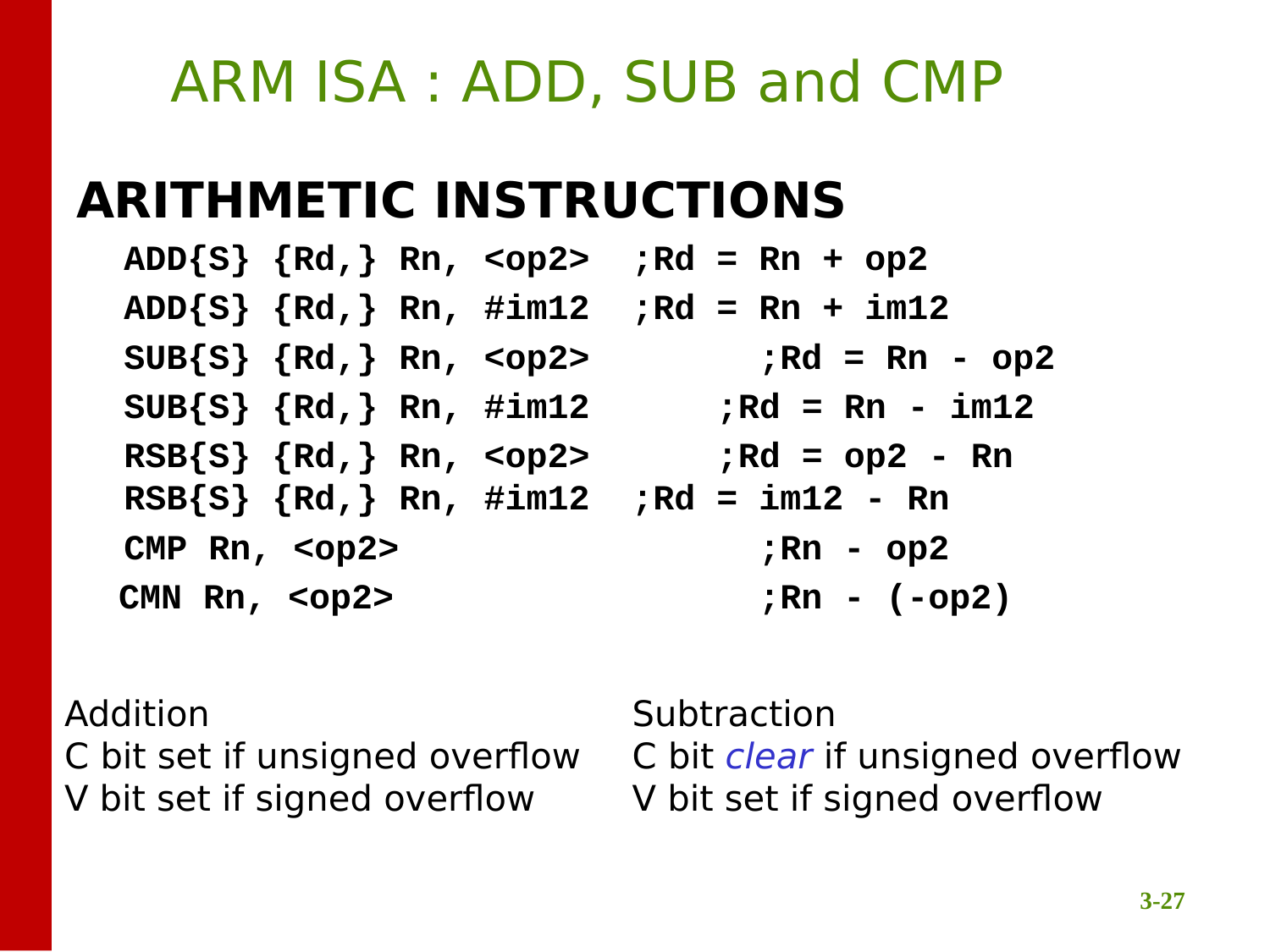

# ARM ISA : ADD, SUB and CMP
ARITHMETIC INSTRUCTIONS
	ADD{S} {Rd,} Rn, <op2>	;Rd = Rn + op2
	ADD{S} {Rd,} Rn, #im12	;Rd = Rn + im12
	SUB{S} {Rd,} Rn, <op2>    	;Rd = Rn - op2
	SUB{S} {Rd,} Rn, #im12      ;Rd = Rn - im12
	RSB{S} {Rd,} Rn, <op2>      ;Rd = op2 - Rn     RSB{S} {Rd,} Rn, #im12	;Rd = im12 - Rn
	CMP Rn, <op2>			;Rn - op2
  CMN Rn, <op2>			;Rn - (-op2)

Addition
C bit set if unsigned overflow
V bit set if signed overflow
Subtraction
C bit clear if unsigned overflow
V bit set if signed overflow